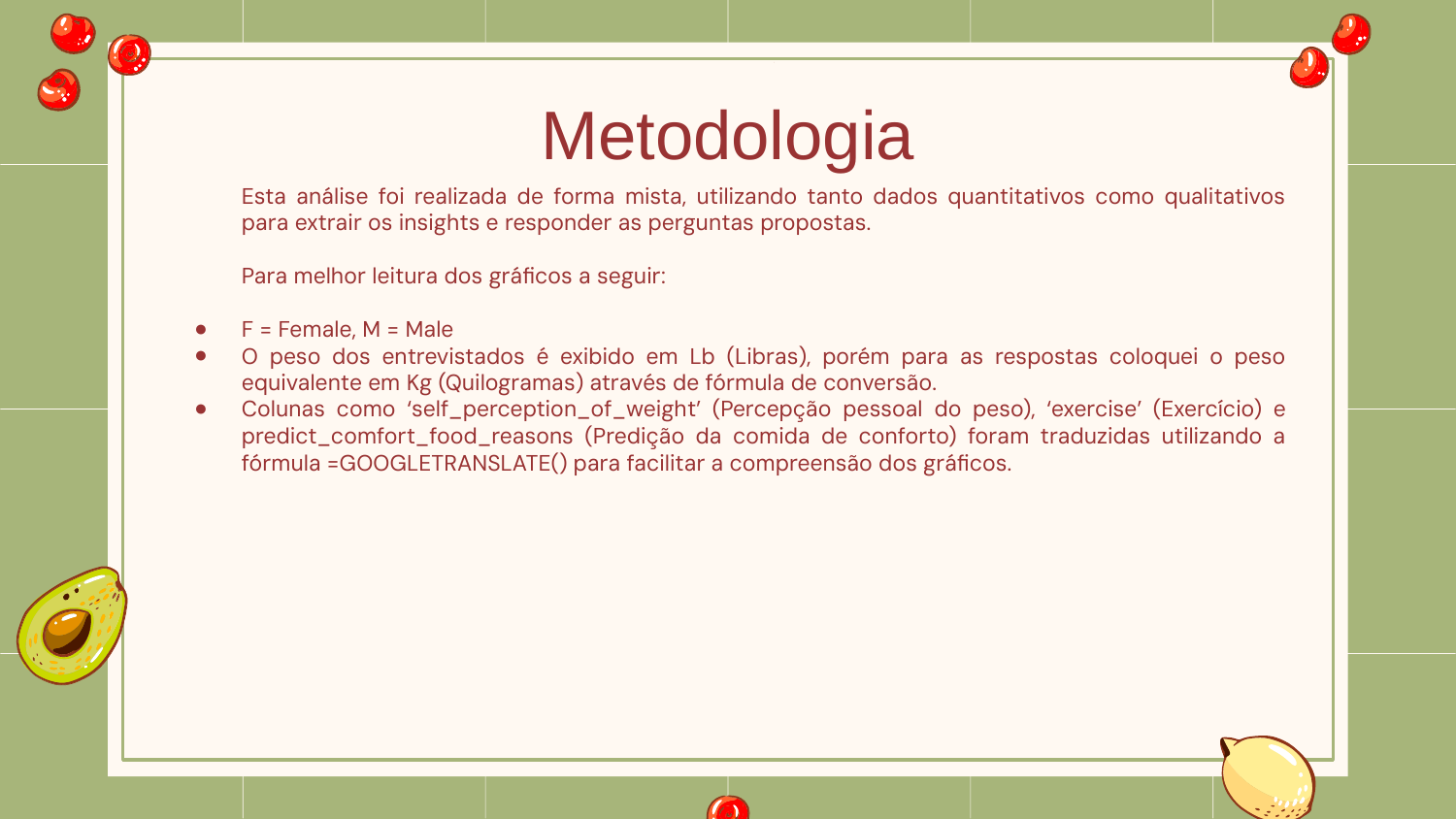

# Metodologia
Esta análise foi realizada de forma mista, utilizando tanto dados quantitativos como qualitativos para extrair os insights e responder as perguntas propostas.

Para melhor leitura dos gráficos a seguir:

F = Female, M = Male
O peso dos entrevistados é exibido em Lb (Libras), porém para as respostas coloquei o peso equivalente em Kg (Quilogramas) através de fórmula de conversão.
Colunas como ‘self_perception_of_weight’ (Percepção pessoal do peso), ‘exercise’ (Exercício) e predict_comfort_food_reasons (Predição da comida de conforto) foram traduzidas utilizando a fórmula =GOOGLETRANSLATE() para facilitar a compreensão dos gráficos.